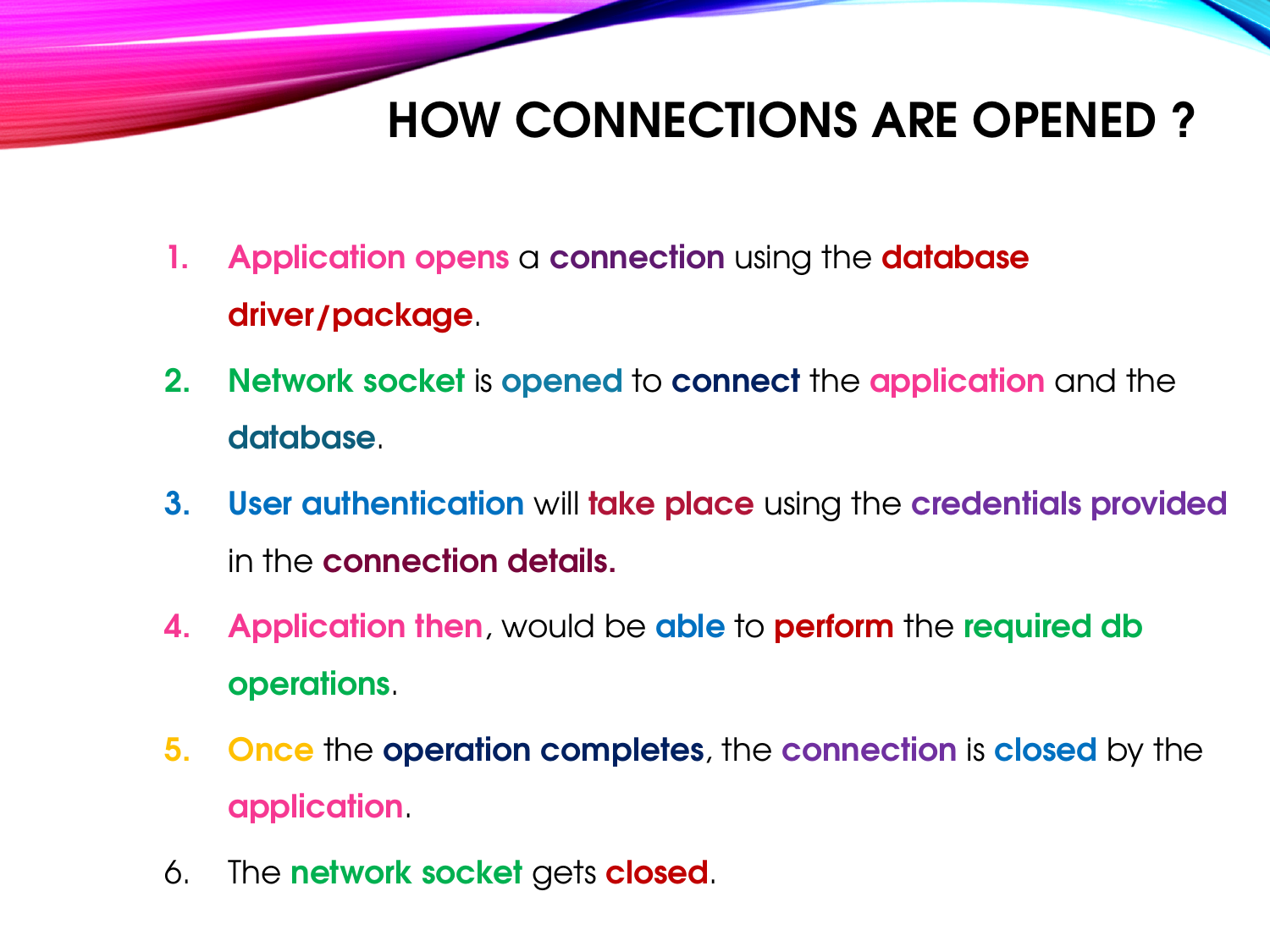

# How connections are opened ?
Application opens a connection using the database driver/package.
Network socket is opened to connect the application and the database.
User authentication will take place using the credentials provided in the connection details.
Application then, would be able to perform the required db operations.
Once the operation completes, the connection is closed by the application.
The network socket gets closed.